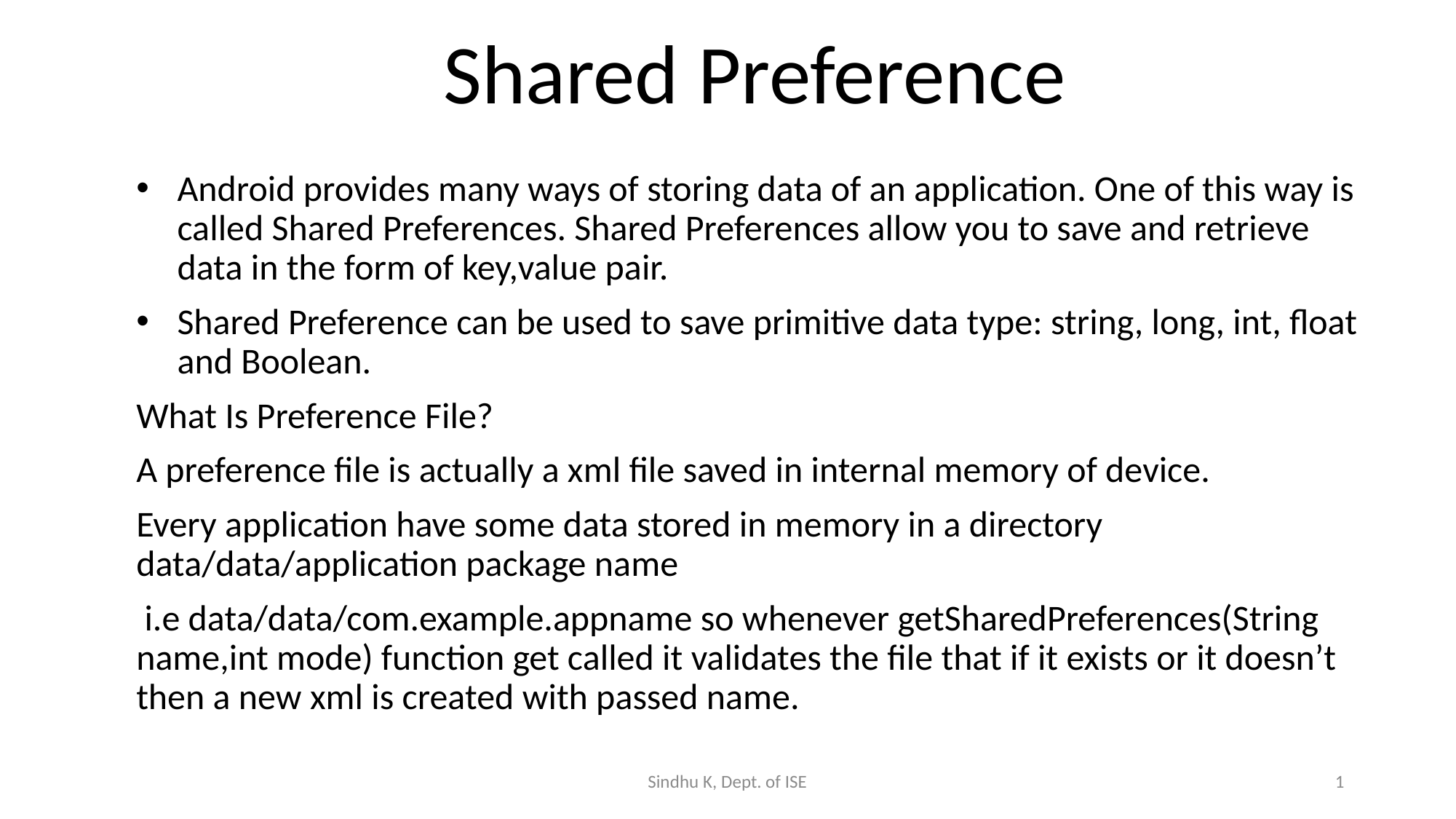

# Shared Preference
Android provides many ways of storing data of an application. One of this way is called Shared Preferences. Shared Preferences allow you to save and retrieve data in the form of key,value pair.
Shared Preference can be used to save primitive data type: string, long, int, float and Boolean.
What Is Preference File?
A preference file is actually a xml file saved in internal memory of device.
Every application have some data stored in memory in a directory data/data/application package name
 i.e data/data/com.example.appname so whenever getSharedPreferences(String name,int mode) function get called it validates the file that if it exists or it doesn’t then a new xml is created with passed name.
Sindhu K, Dept. of ISE
1